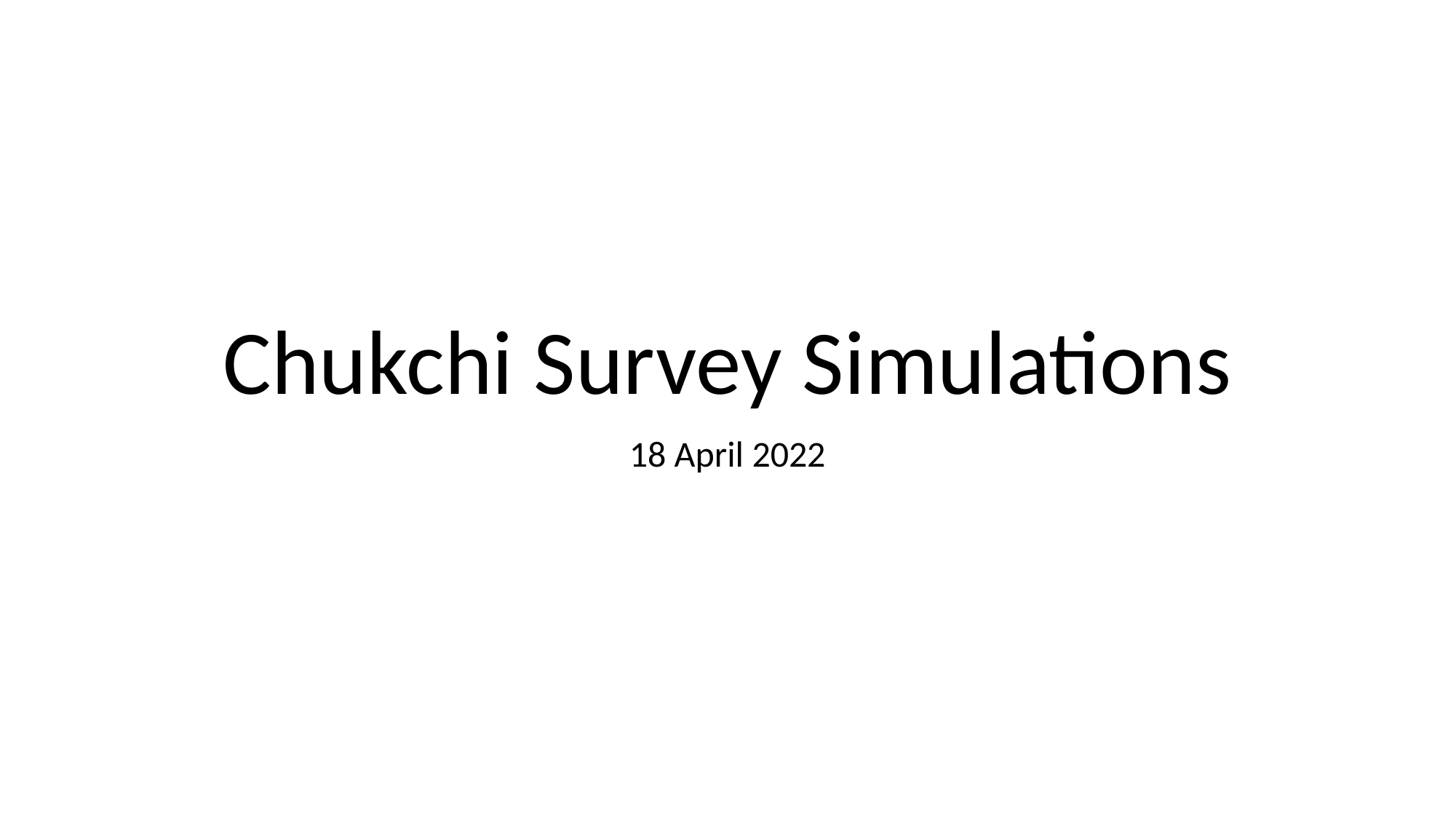

# Chukchi Survey Simulations
18 April 2022